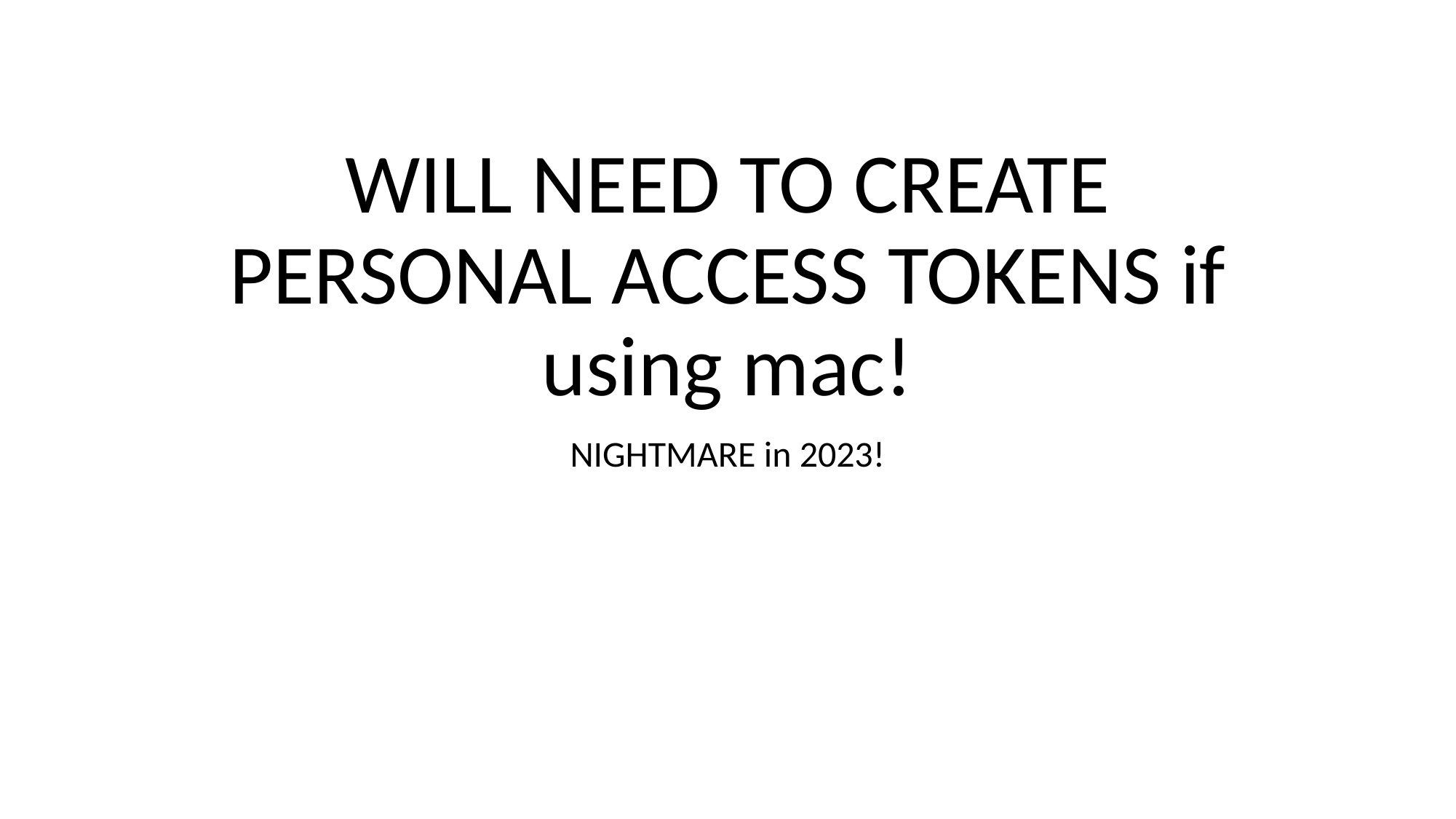

# WILL NEED TO CREATE PERSONAL ACCESS TOKENS if using mac!
NIGHTMARE in 2023!